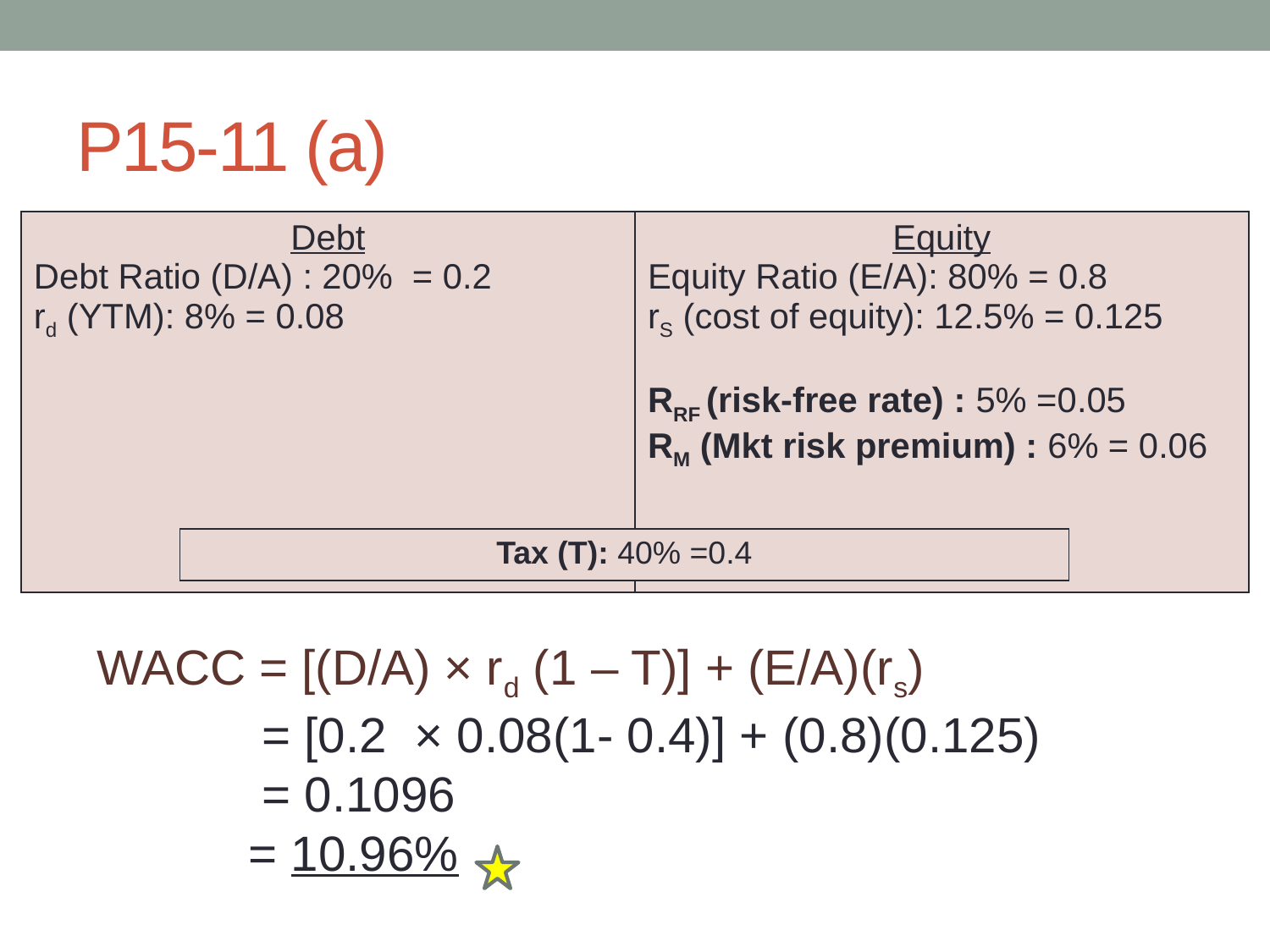

# P15-11 (a)

| Debt Debt Ratio (D/A) : 20% = 0.2 rd (YTM): 8% = 0.08 | Equity Equity Ratio (E/A): 80% = 0.8 rS (cost of equity): 12.5% = 0.125 RRF (risk-free rate) : 5% =0.05 RM (Mkt risk premium) : 6% = 0.06 |
| --- | --- |
| Tax (T): 40% =0.4 |
| --- |
WACC = [(D/A) × rd (1 – T)] + (E/A)(rs)
            = [0.2  × 0.08(1- 0.4)] + (0.8)(0.125)
            = 0.1096
           = 10.96%